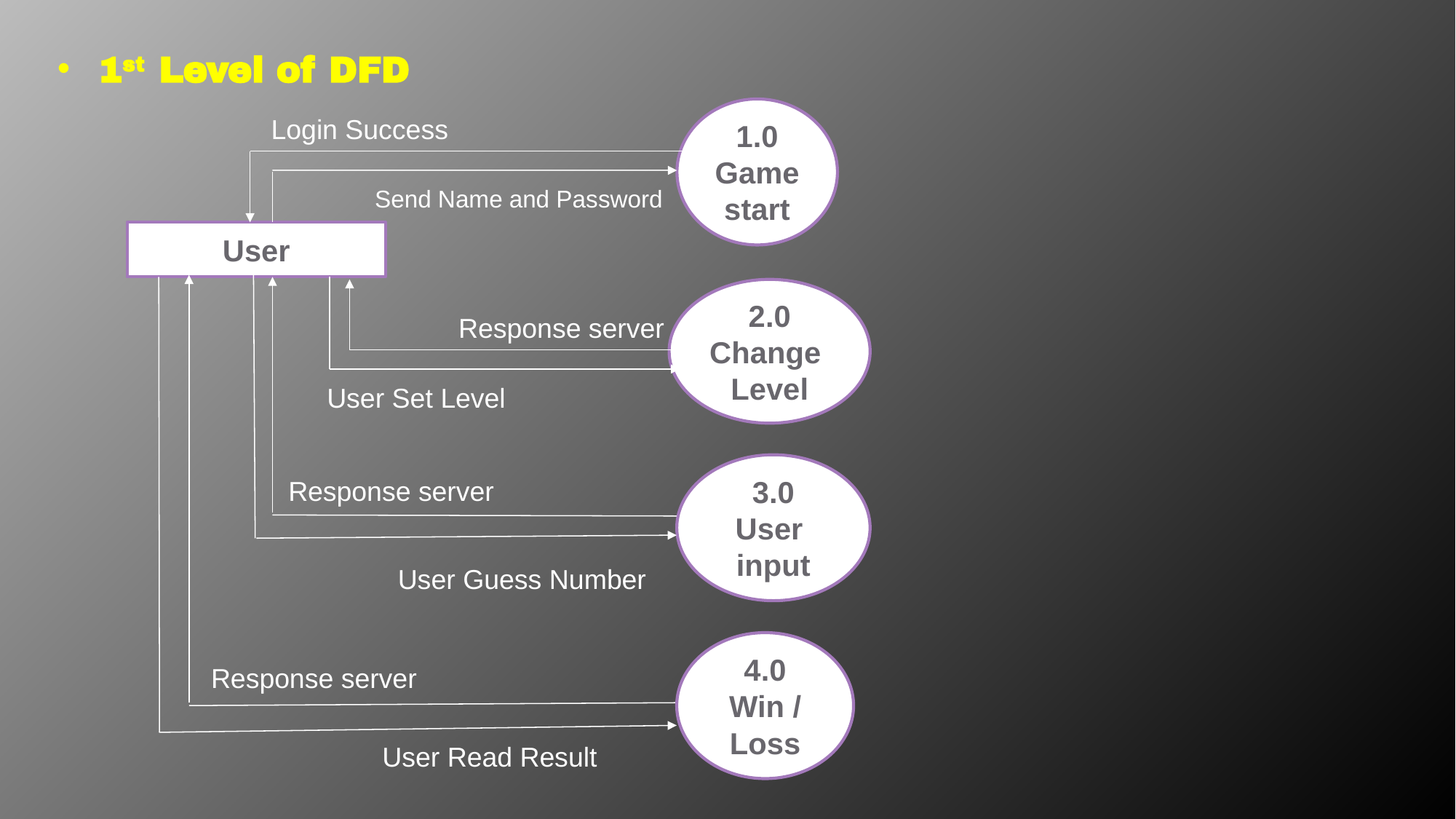

1st  Level of DFD
1.0
Game start
Login Success
Send Name and Password
User
2.0
Change
Level
Response server
User Set Level
3.0
User
input
Response server
User Guess Number
4.0
Win / Loss
Response server
User Read Result